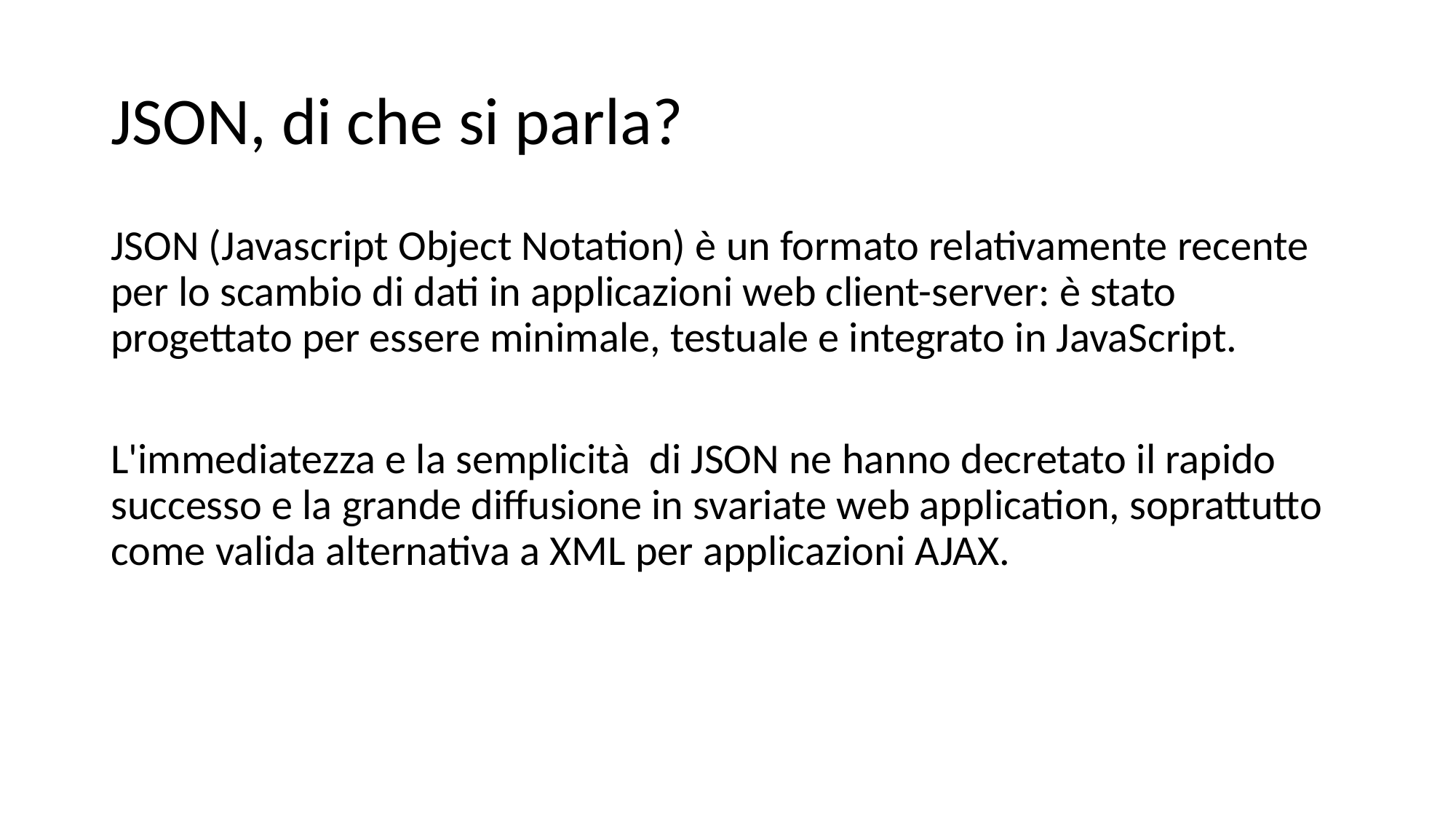

# JSON, di che si parla?
JSON (Javascript Object Notation) è un formato relativamente recente per lo scambio di dati in applicazioni web client-server: è stato progettato per essere minimale, testuale e integrato in JavaScript.

L'immediatezza e la semplicità  di JSON ne hanno decretato il rapido successo e la grande diffusione in svariate web application, soprattutto come valida alternativa a XML per applicazioni AJAX.